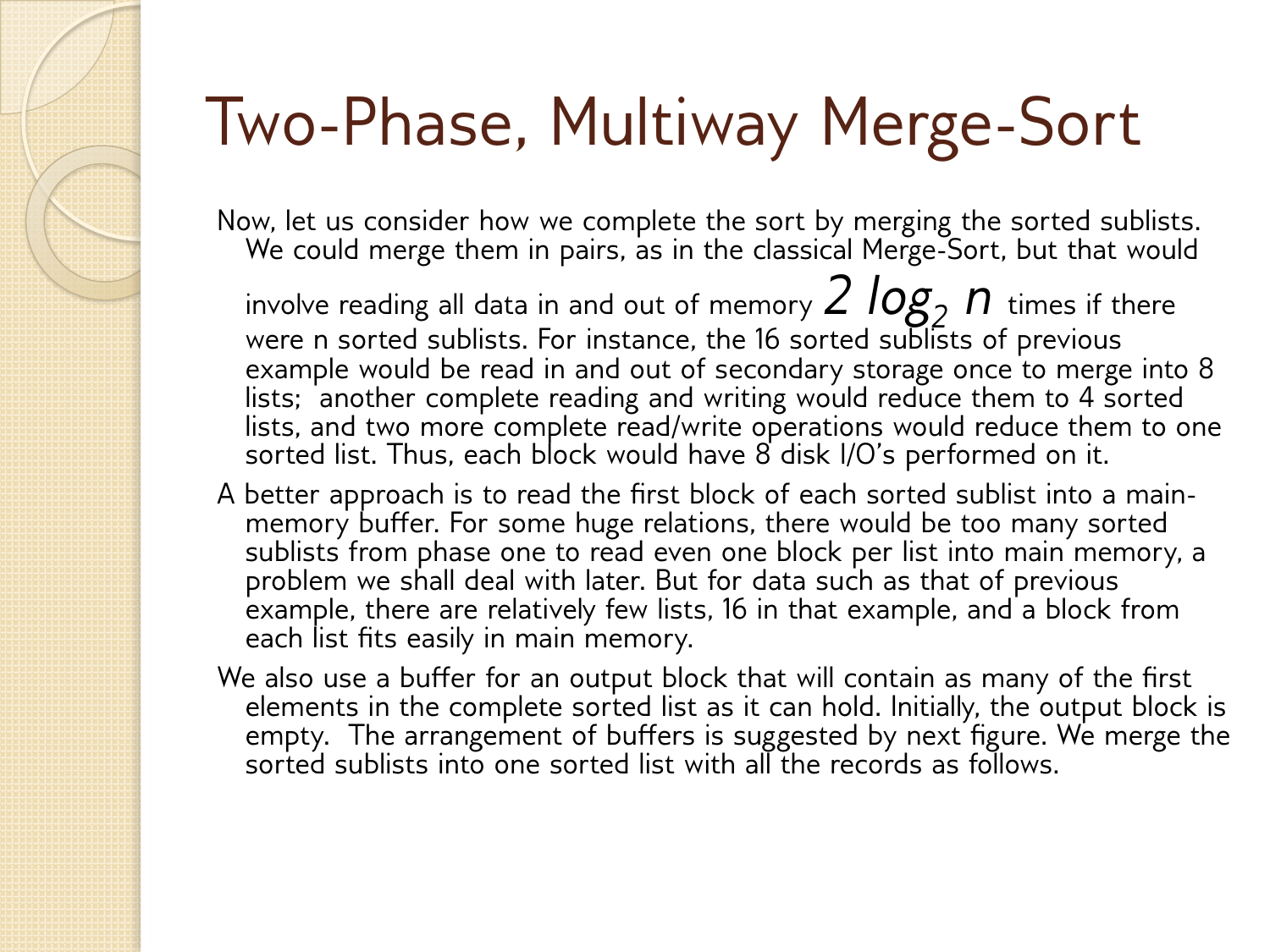

# Two-Phase, Multiway Merge-Sort
Now, let us consider how we complete the sort by merging the sorted sublists. We could merge them in pairs, as in the classical Merge-Sort, but that would involve reading all data in and out of memory 2 log2 n times if there were n sorted sublists. For instance, the 16 sorted sublists of previous example would be read in and out of secondary storage once to merge into 8 lists;  another complete reading and writing would reduce them to 4 sorted lists, and two more complete read/write operations would reduce them to one sorted list. Thus, each block would have 8 disk I/O’s performed on it.
A better approach is to read the first block of each sorted sublist into a main-memory buffer. For some huge relations, there would be too many sorted sublists from phase one to read even one block per list into main memory, a problem we shall deal with later. But for data such as that of previous example, there are relatively few lists, 16 in that example, and a block from each list fits easily in main memory.
We also use a buffer for an output block that will contain as many of the first elements in the complete sorted list as it can hold. Initially, the output block is empty.  The arrangement of buffers is suggested by next figure. We merge the sorted sublists into one sorted list with all the records as follows.